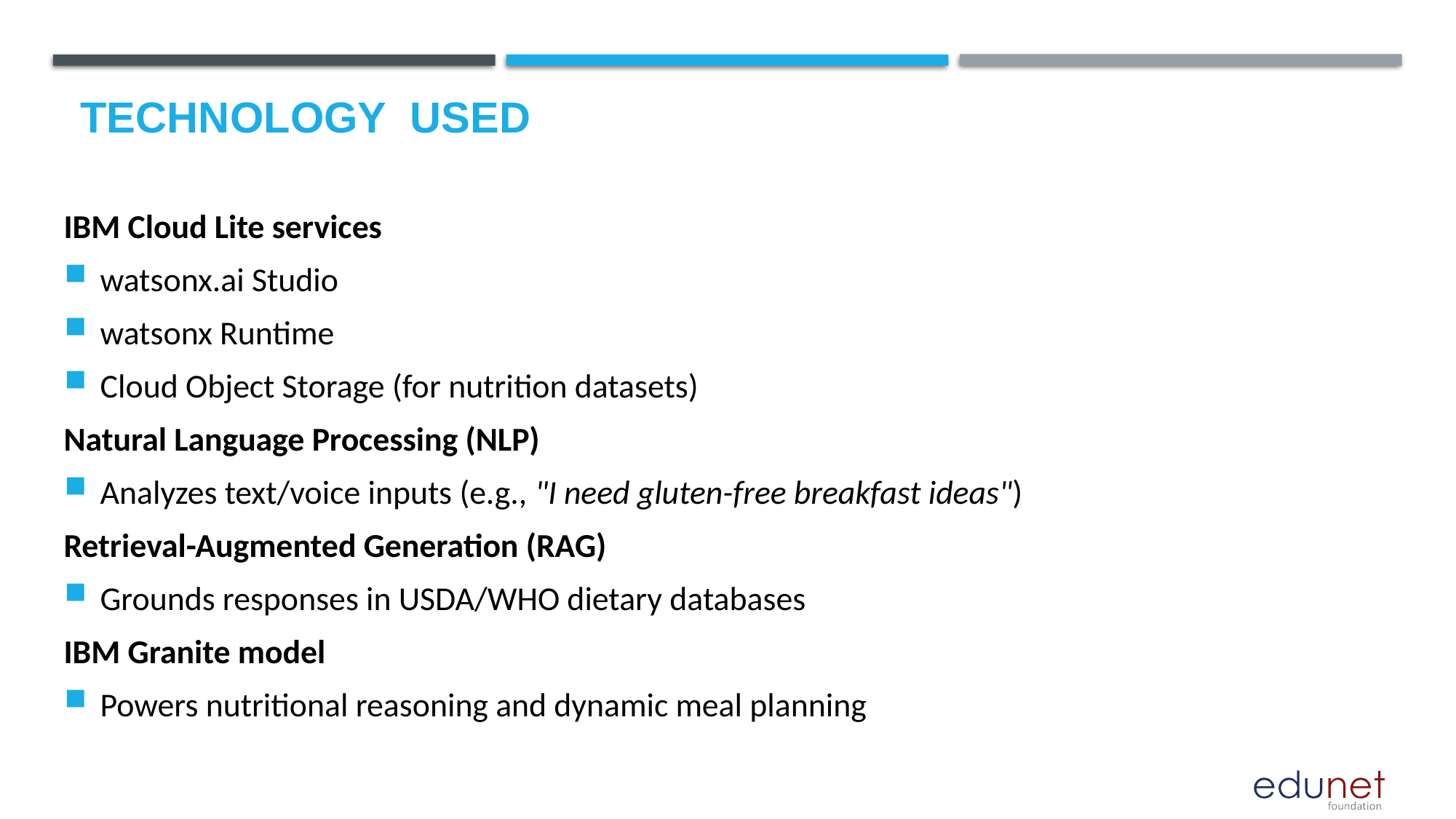

# Technology  used
IBM Cloud Lite services
watsonx.ai Studio
watsonx Runtime
Cloud Object Storage (for nutrition datasets)
Natural Language Processing (NLP)
Analyzes text/voice inputs (e.g., "I need gluten-free breakfast ideas")
Retrieval-Augmented Generation (RAG)
Grounds responses in USDA/WHO dietary databases
IBM Granite model
Powers nutritional reasoning and dynamic meal planning